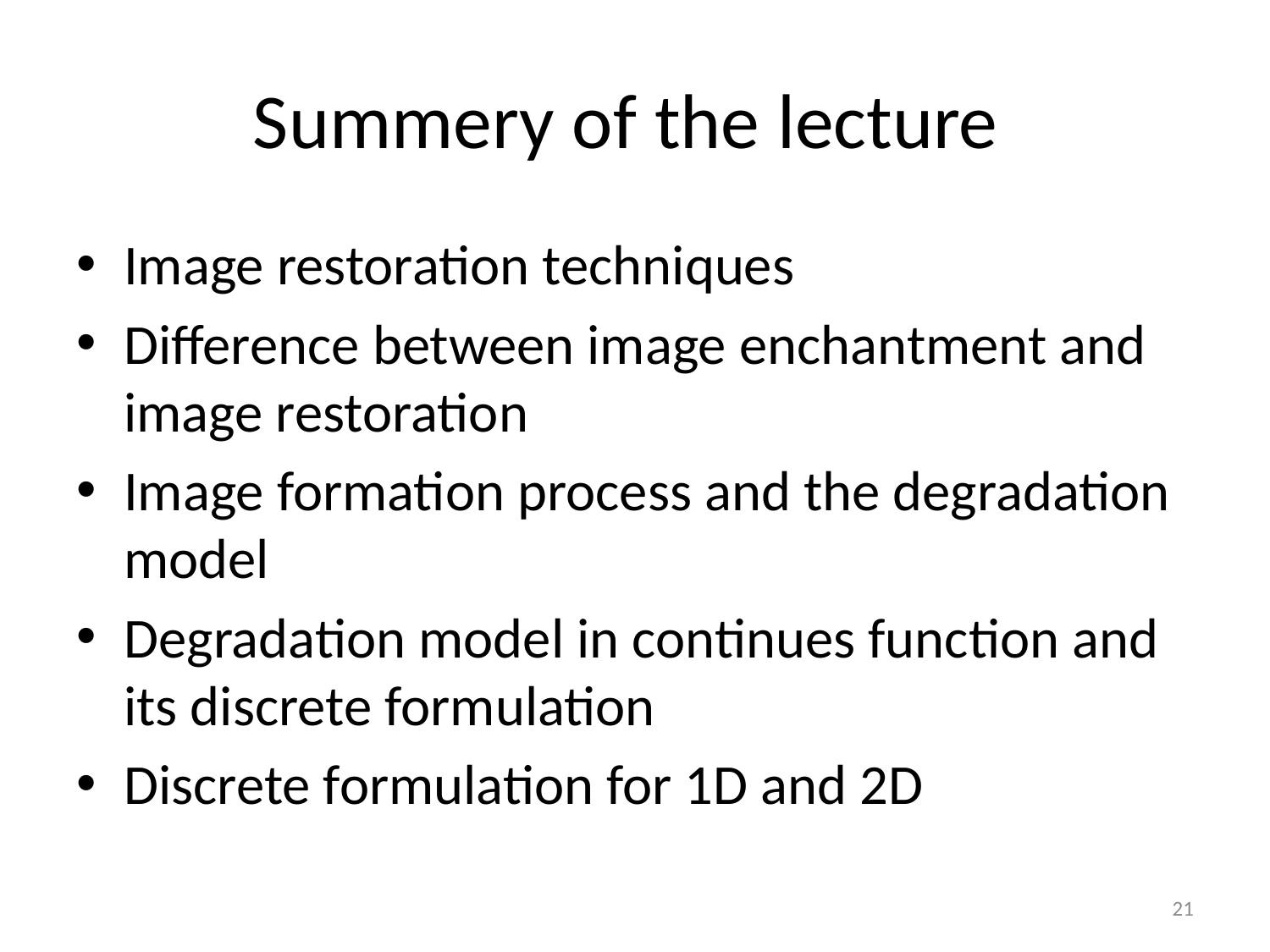

# Summery of the lecture
Image restoration techniques
Difference between image enchantment and image restoration
Image formation process and the degradation model
Degradation model in continues function and its discrete formulation
Discrete formulation for 1D and 2D

21